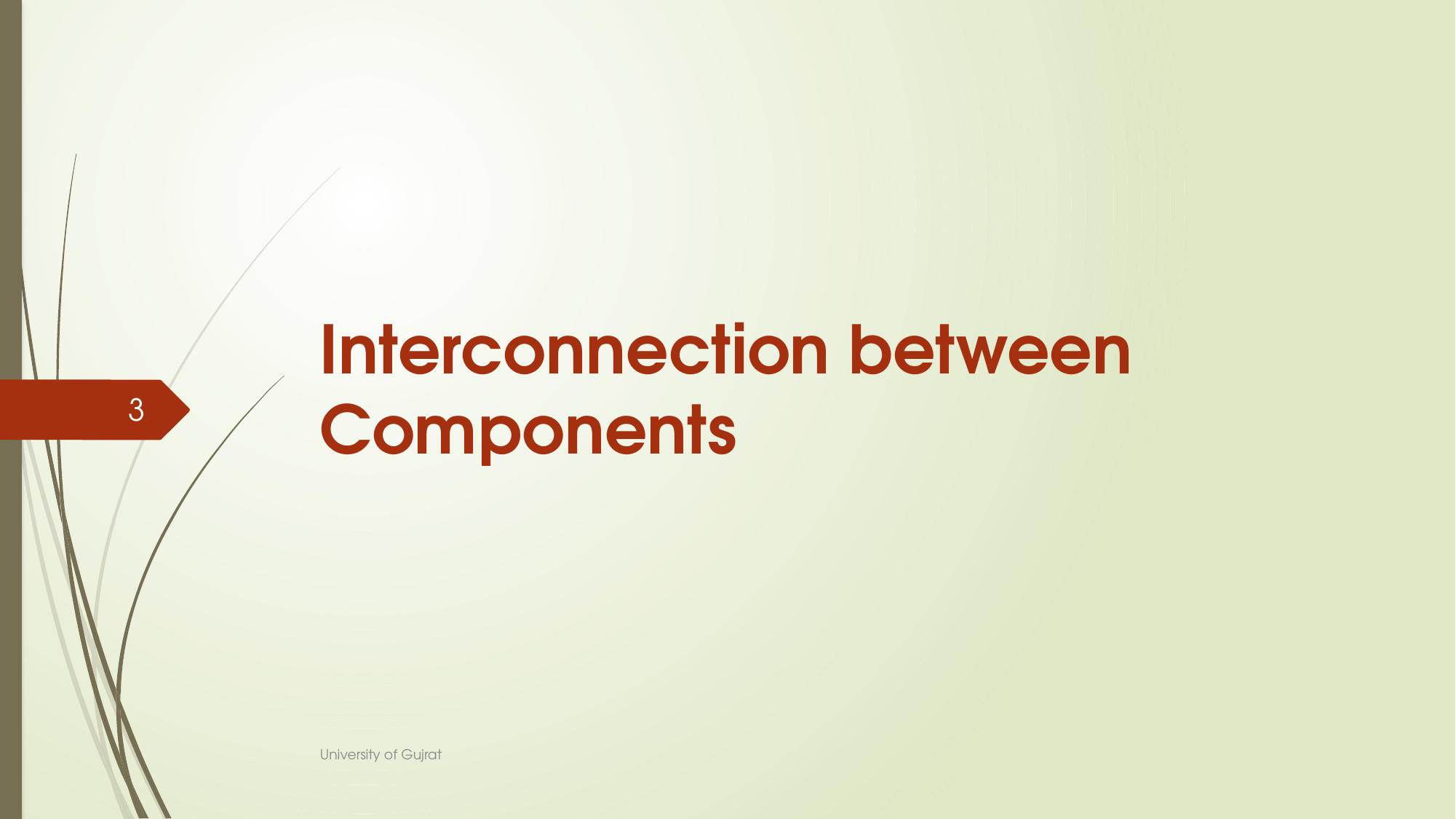

# Interconnection between Components
3
University of Gujrat